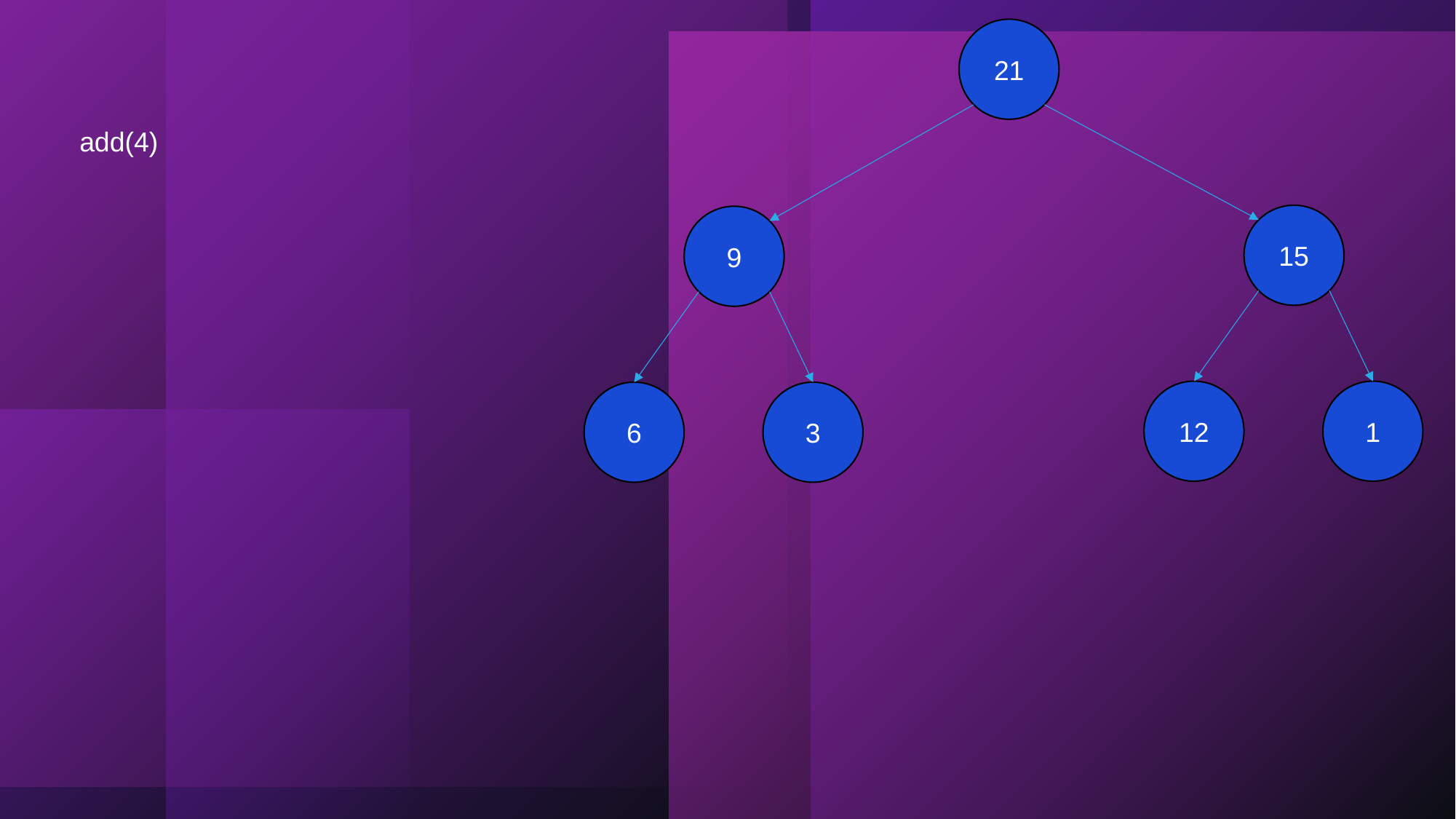

21
add(4)
15
9
12
1
6
3